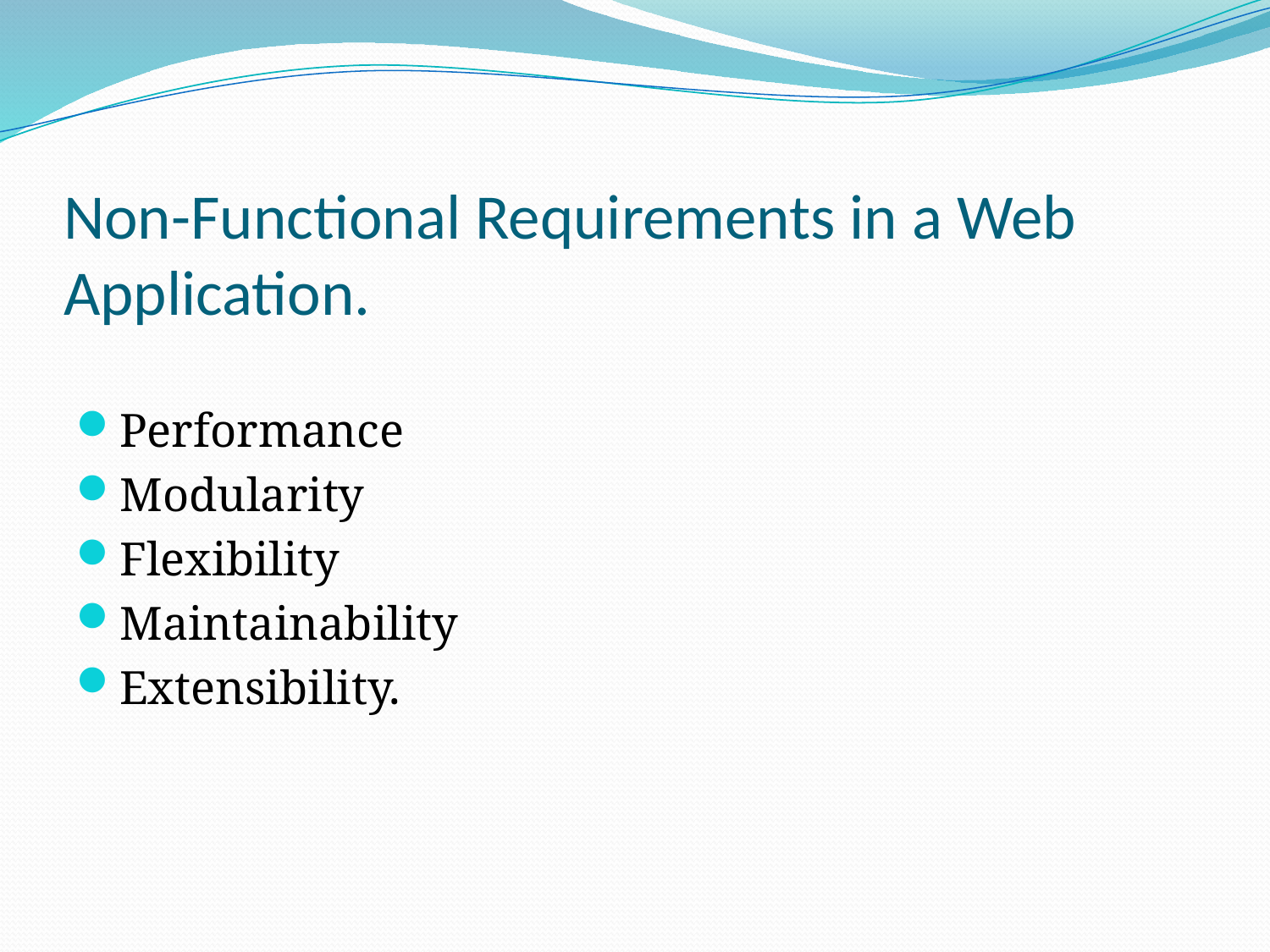

# Non-Functional Requirements in a Web Application.
Performance
Modularity
Flexibility
Maintainability
Extensibility.